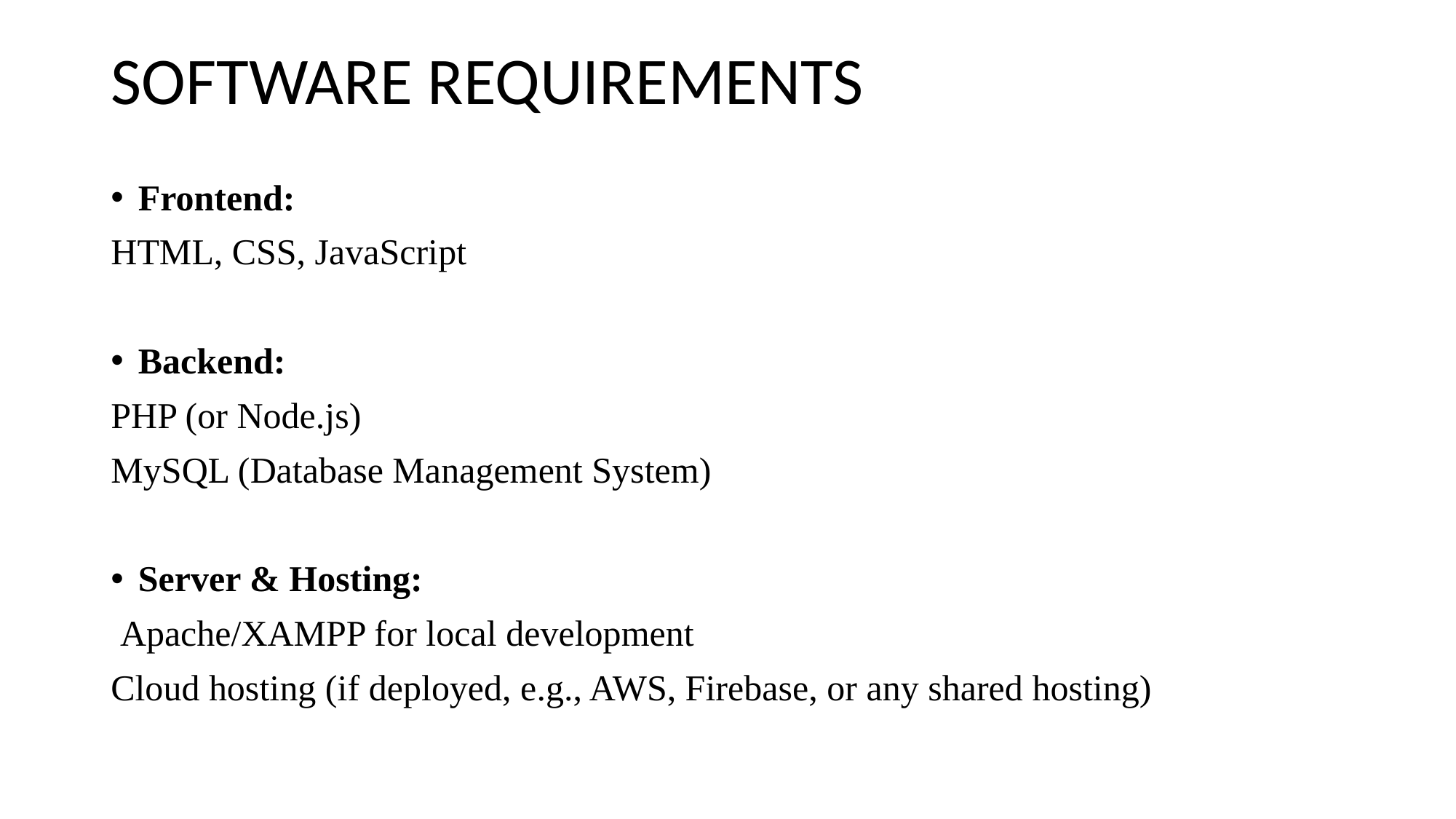

# SOFTWARE REQUIREMENTS
Frontend:
HTML, CSS, JavaScript

Backend:
PHP (or Node.js)
MySQL (Database Management System)

Server & Hosting:
 Apache/XAMPP for local development
Cloud hosting (if deployed, e.g., AWS, Firebase, or any shared hosting)